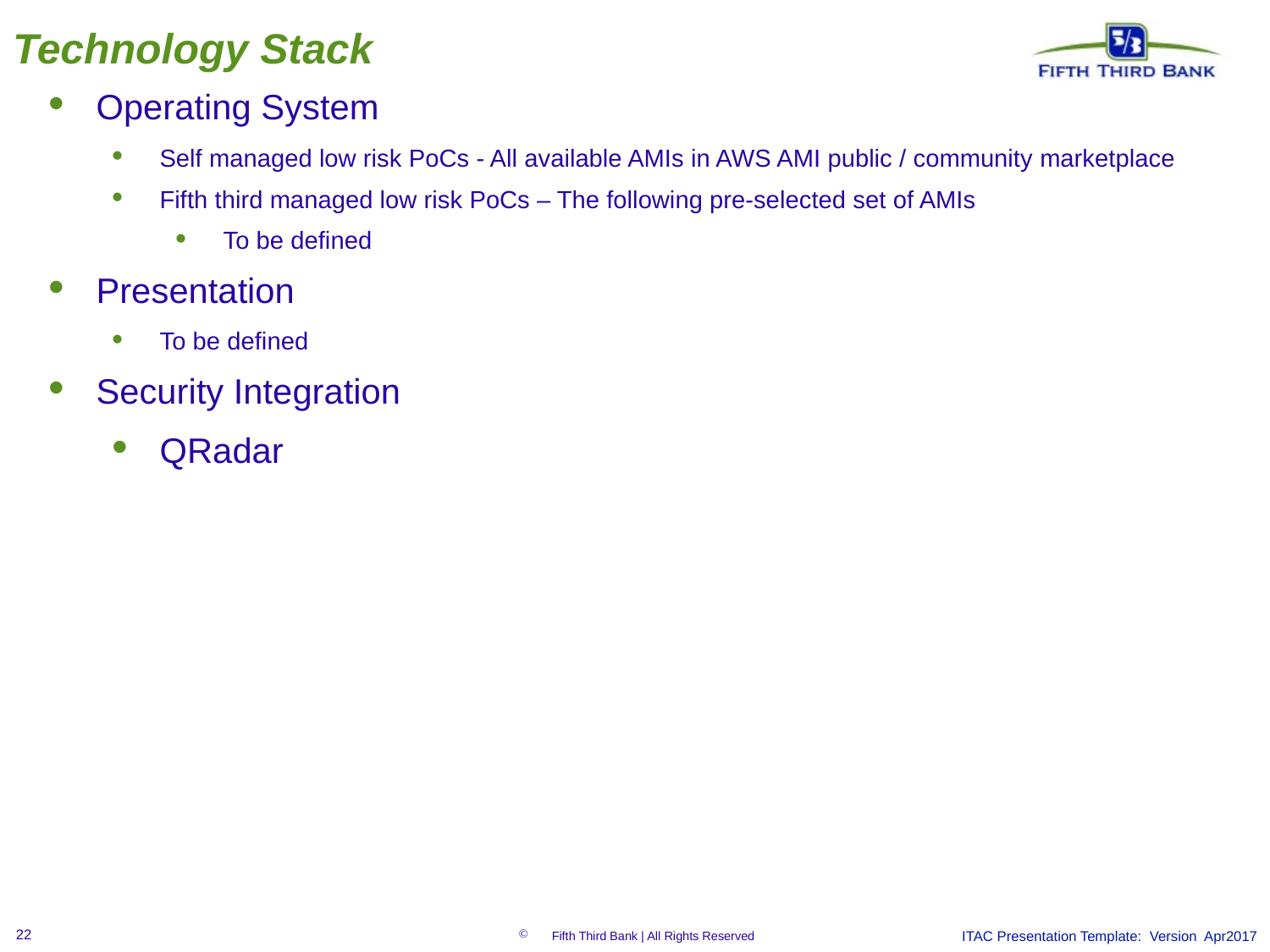

# Technology Stack
Operating System
Self managed low risk PoCs - All available AMIs in AWS AMI public / community marketplace
Fifth third managed low risk PoCs – The following pre-selected set of AMIs
To be defined
Presentation
To be defined
Security Integration
QRadar
ITAC Presentation Template:  Version  Apr2017